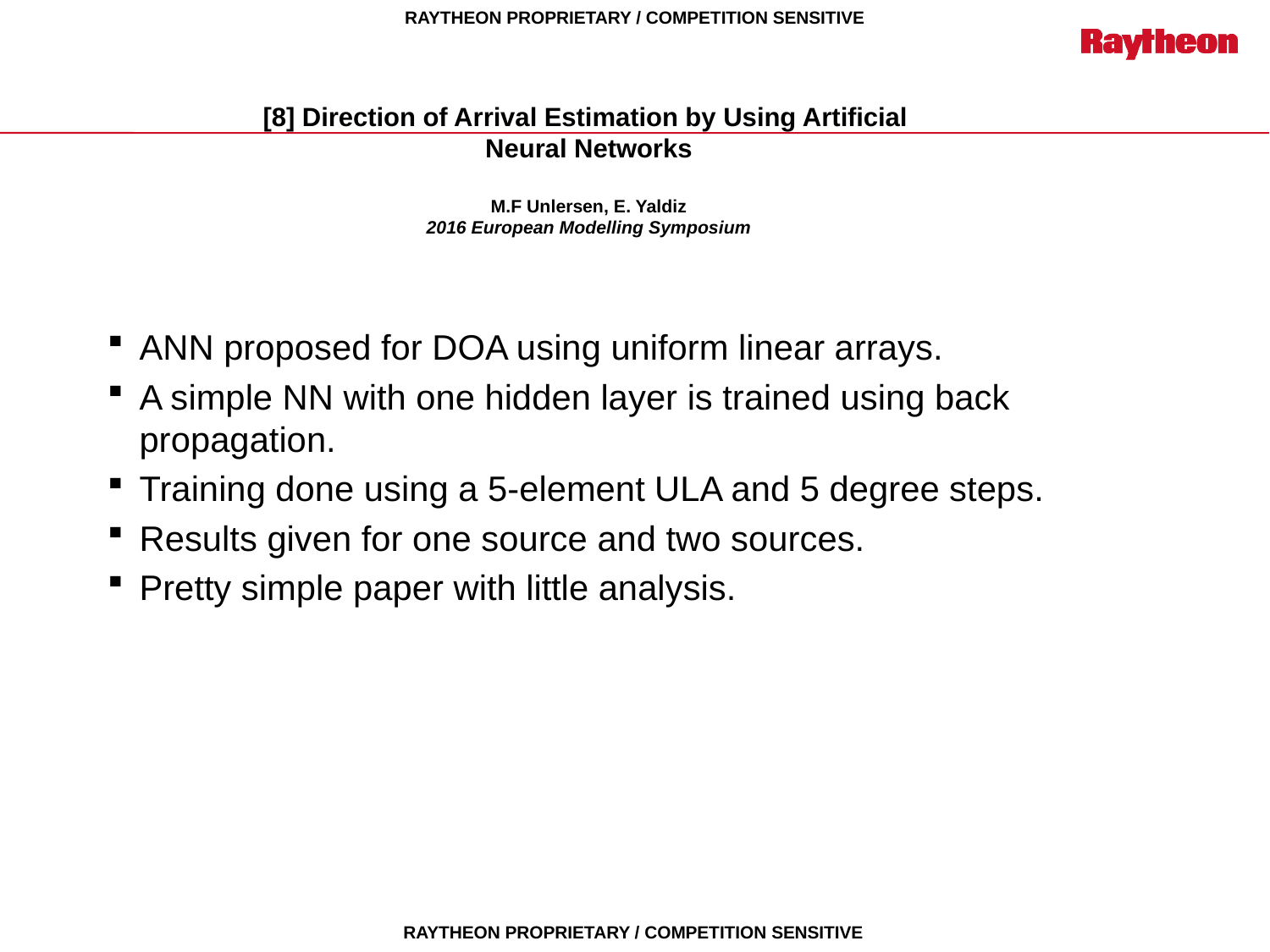

# [8] Direction of Arrival Estimation by Using Artificial Neural Networks M.F Unlersen, E. Yaldiz 2016 European Modelling Symposium
ANN proposed for DOA using uniform linear arrays.
A simple NN with one hidden layer is trained using back propagation.
Training done using a 5-element ULA and 5 degree steps.
Results given for one source and two sources.
Pretty simple paper with little analysis.